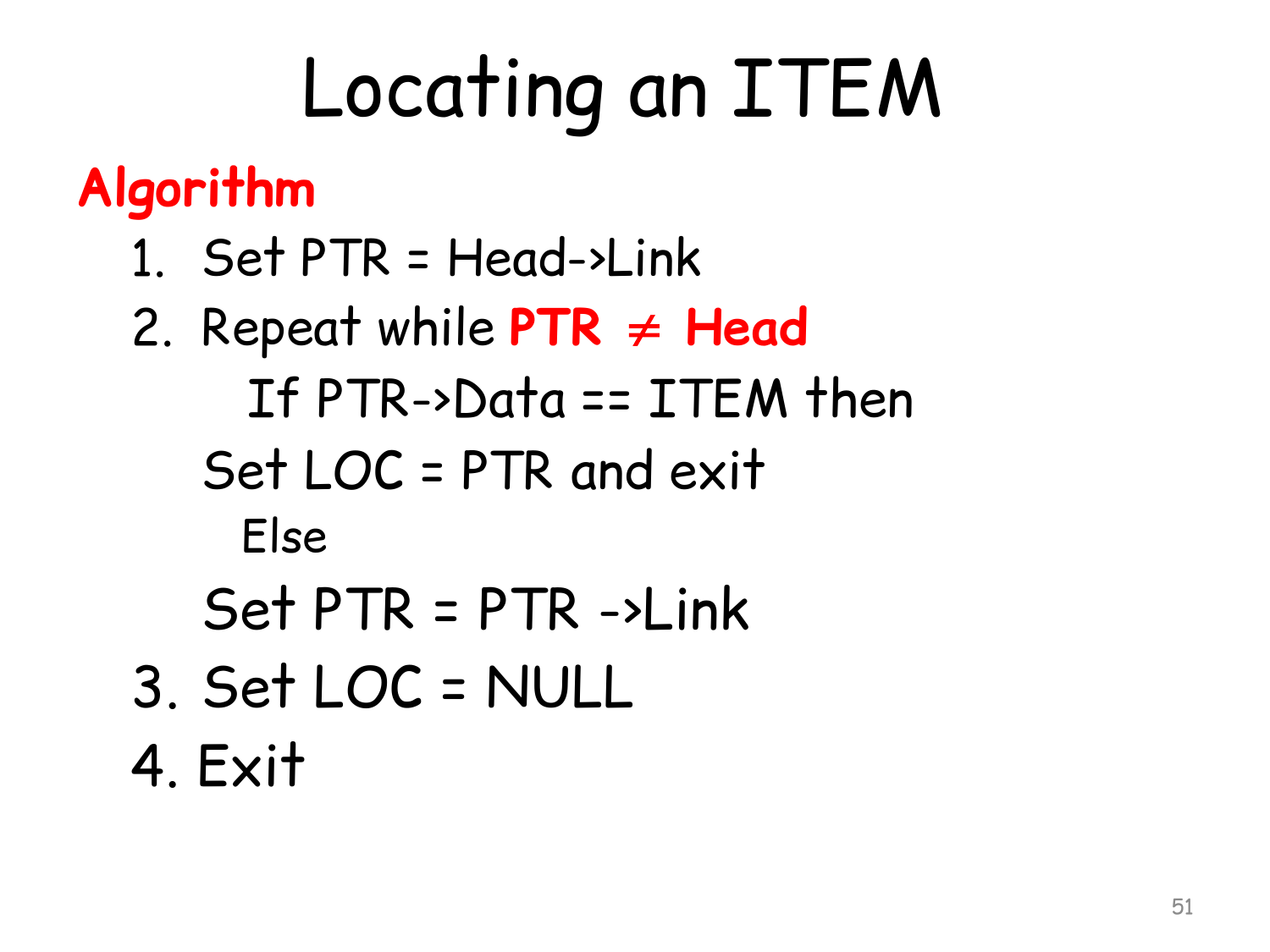

# Locating an ITEM
Algorithm
Set PTR = Head->Link
Repeat while PTR ≠ Head
	   If PTR->Data == ITEM then
		Set LOC = PTR and exit
	   Else
		Set PTR = PTR ->Link
3. 	Set LOC = NULL
4. Exit

51